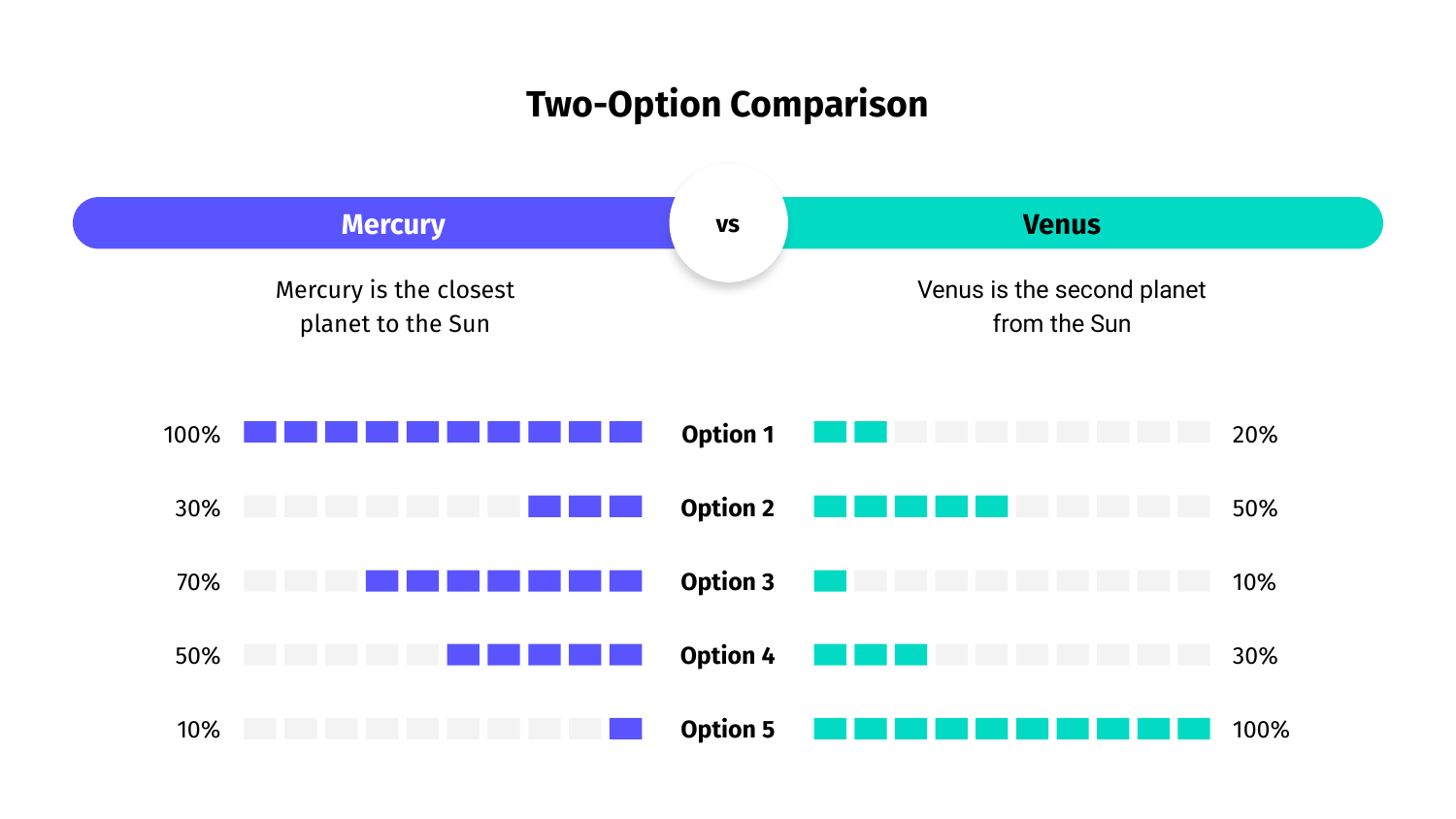

# Two-Option Comparison

vs
Mercury
Venus
Mercury is the closest planet to the Sun
Venus is the second planet from the Sun
100%
Option 1
20%

30%
Option 2
50%

70%
Option 3
10%

50%
Option 4
30%

10%
Option 5
100%